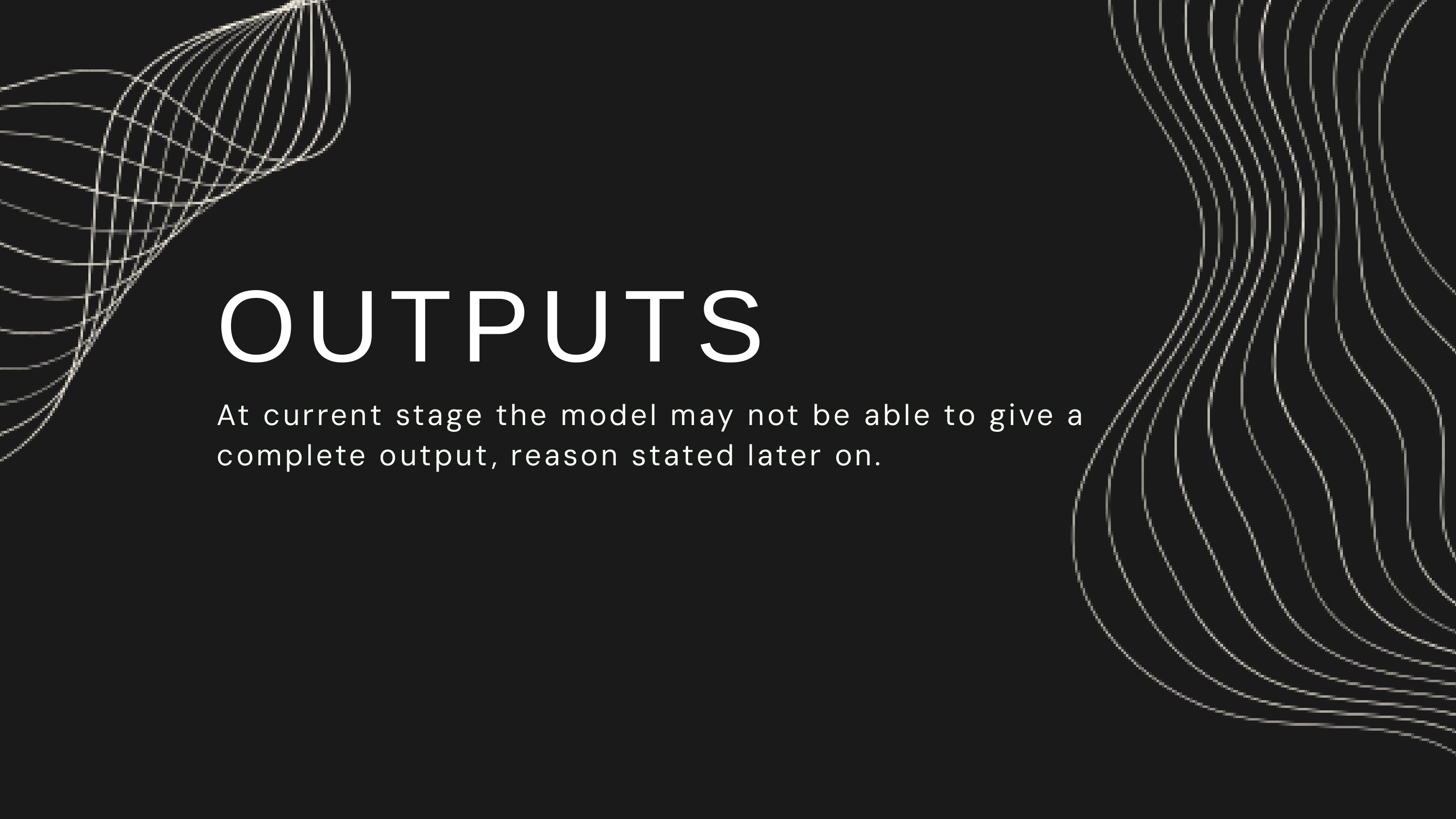

OUTPUTS
At current stage the model may not be able to give a complete output, reason stated later on.